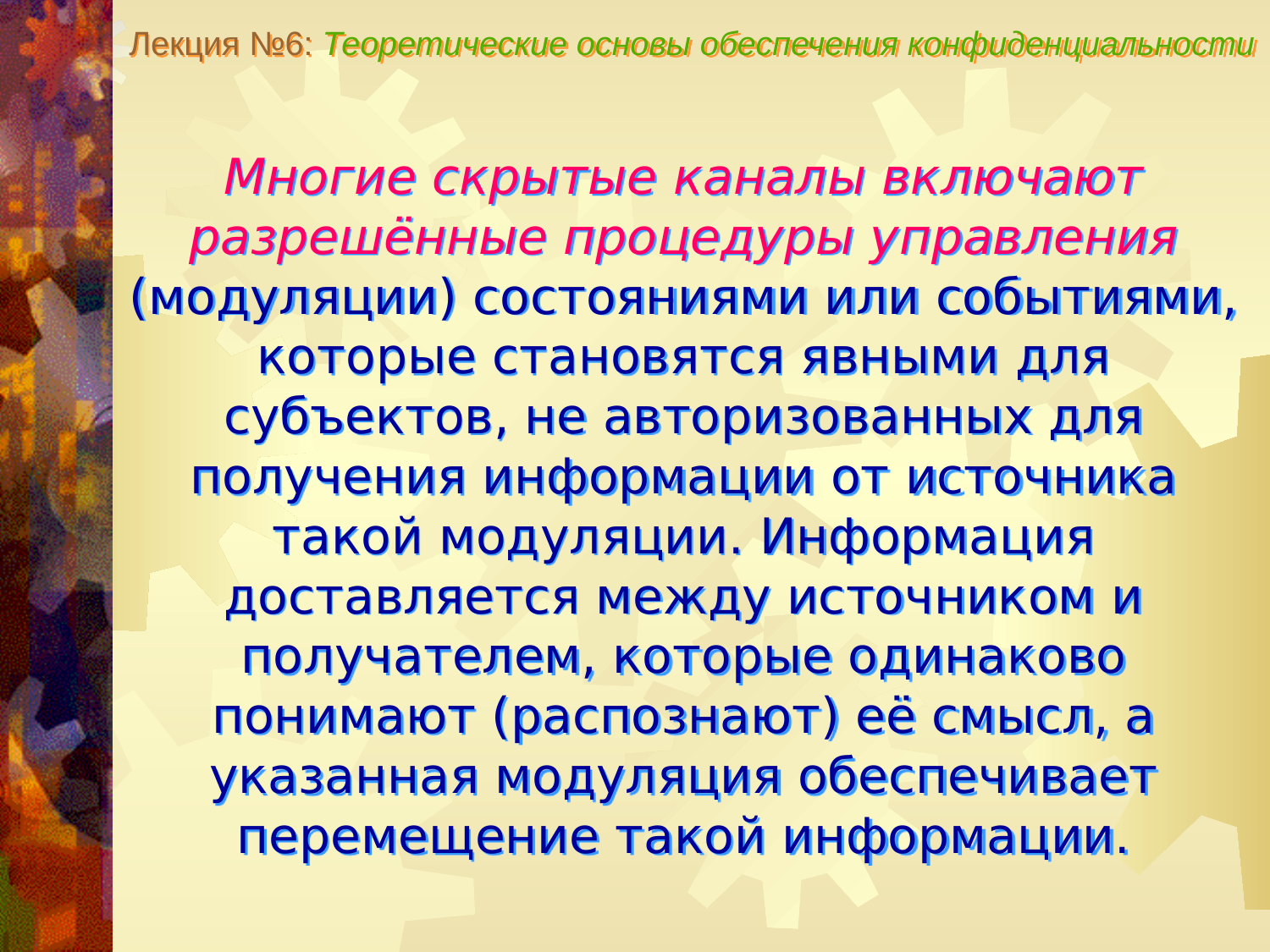

Лекция №6: Теоретические основы обеспечения конфиденциальности
Многие скрытые каналы включают разрешённые процедуры управления (модуляции) состояниями или событиями, которые становятся явными для субъектов, не авторизованных для получения информации от источника такой модуляции. Информация доставляется между источником и получателем, которые одинаково понимают (распознают) её смысл, а указанная модуляция обеспечивает перемещение такой информации.